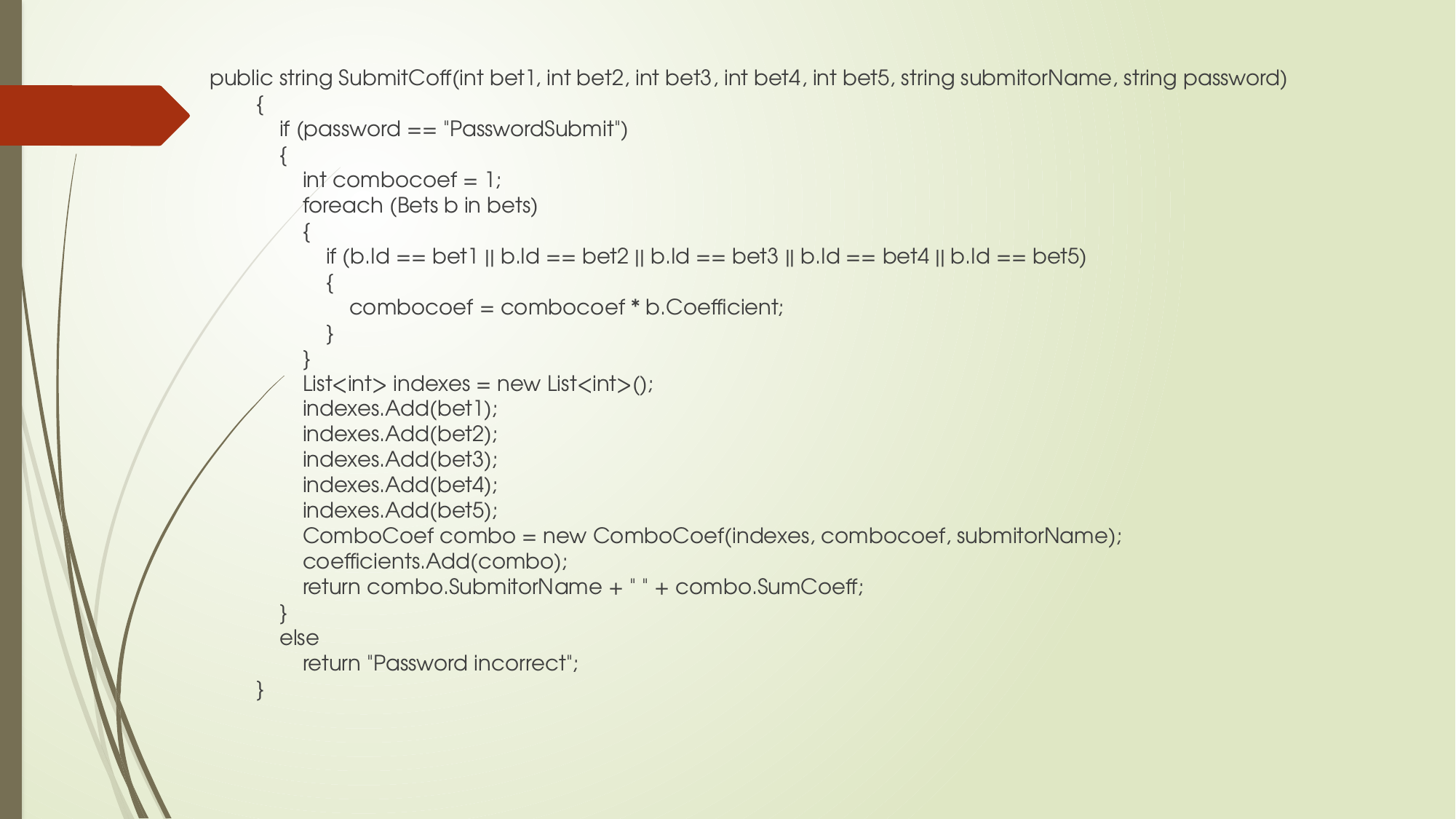

public string SubmitCoff(int bet1, int bet2, int bet3, int bet4, int bet5, string submitorName, string password)
        {
            if (password == "PasswordSubmit")
            {
                int combocoef = 1;
                foreach (Bets b in bets)
                {
                    if (b.Id == bet1 || b.Id == bet2 || b.Id == bet3 || b.Id == bet4 || b.Id == bet5)
                    {
                        combocoef = combocoef * b.Coefficient;
                    }
                }
                List<int> indexes = new List<int>();
                indexes.Add(bet1);
                indexes.Add(bet2);
                indexes.Add(bet3);
                indexes.Add(bet4);
                indexes.Add(bet5);
                ComboCoef combo = new ComboCoef(indexes, combocoef, submitorName);
                coefficients.Add(combo);
                return combo.SubmitorName + " " + combo.SumCoeff;
            }
            else
                return "Password incorrect";
        }